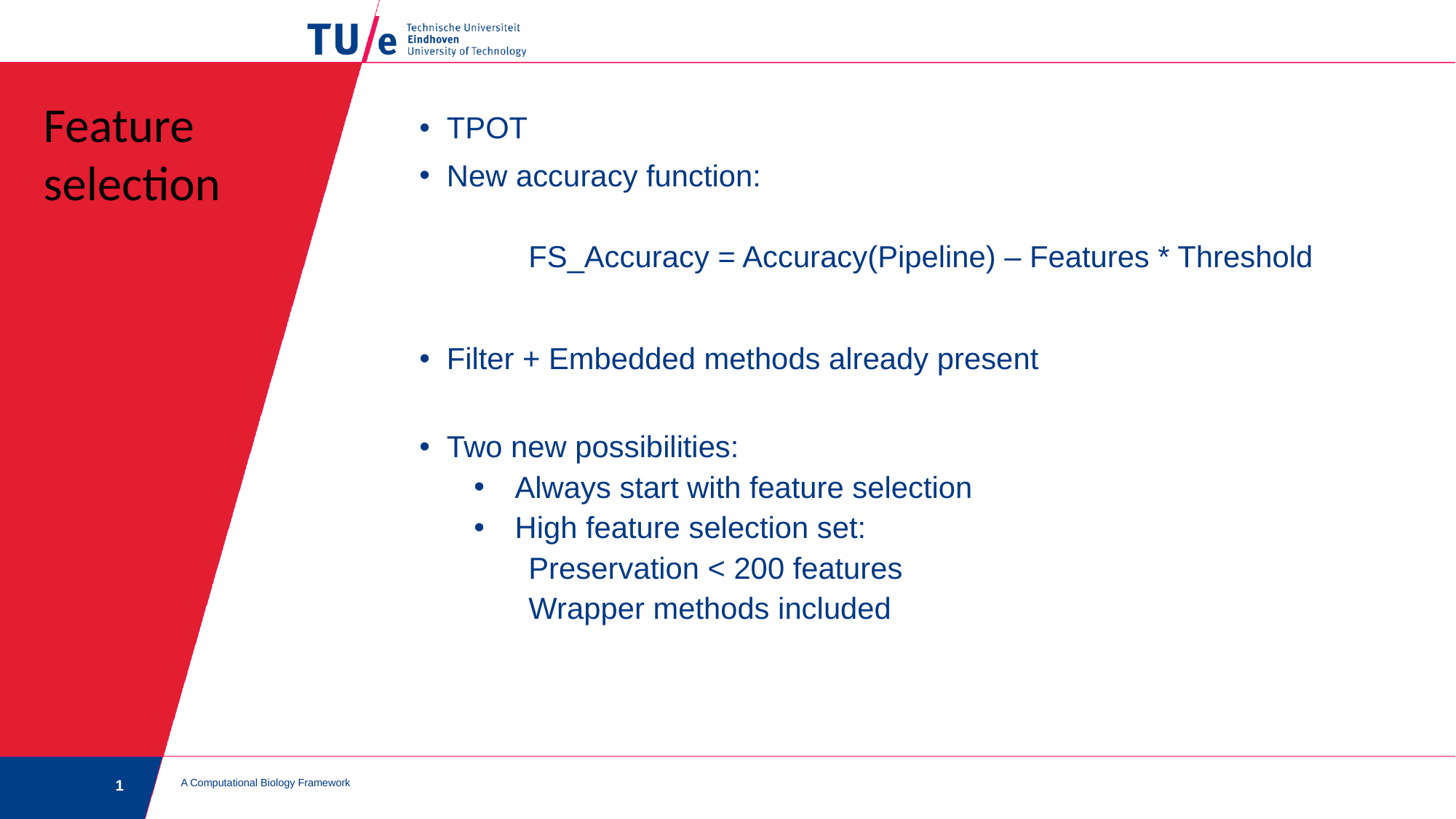

Feature
selection
TPOT
New accuracy function:

FS_Accuracy = Accuracy(Pipeline) – Features * Threshold

Filter + Embedded methods already present

Two new possibilities:
Always start with feature selection
High feature selection set:
Preservation < 200 features
Wrapper methods included

A Computational Biology Framework